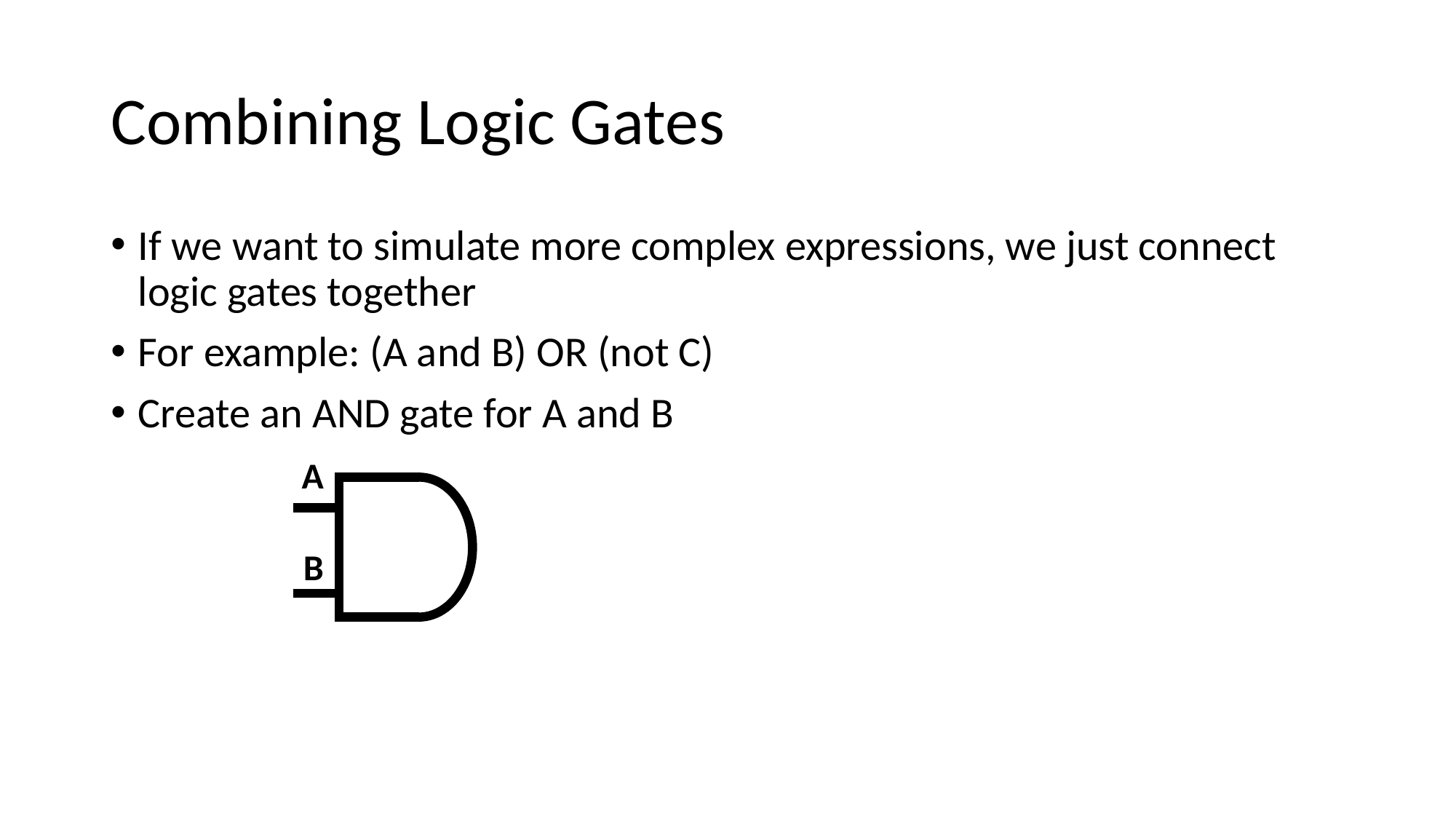

# Combining Logic Gates
If we want to simulate more complex expressions, we just connect logic gates together
For example: (A and B) OR (not C)
Create an AND gate for A and B
A

B